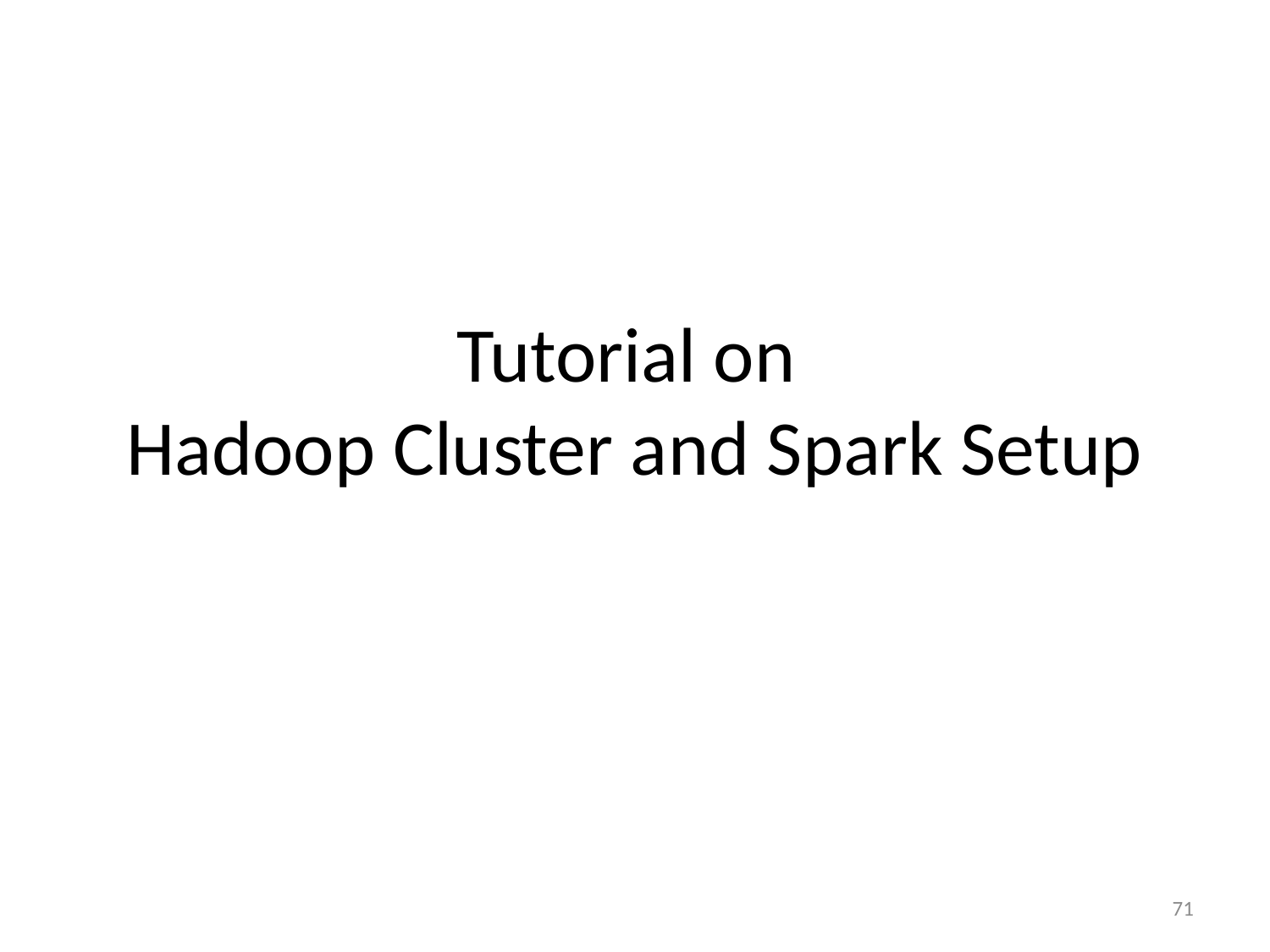

# Tutorial on Hadoop Cluster and Spark Setup

71